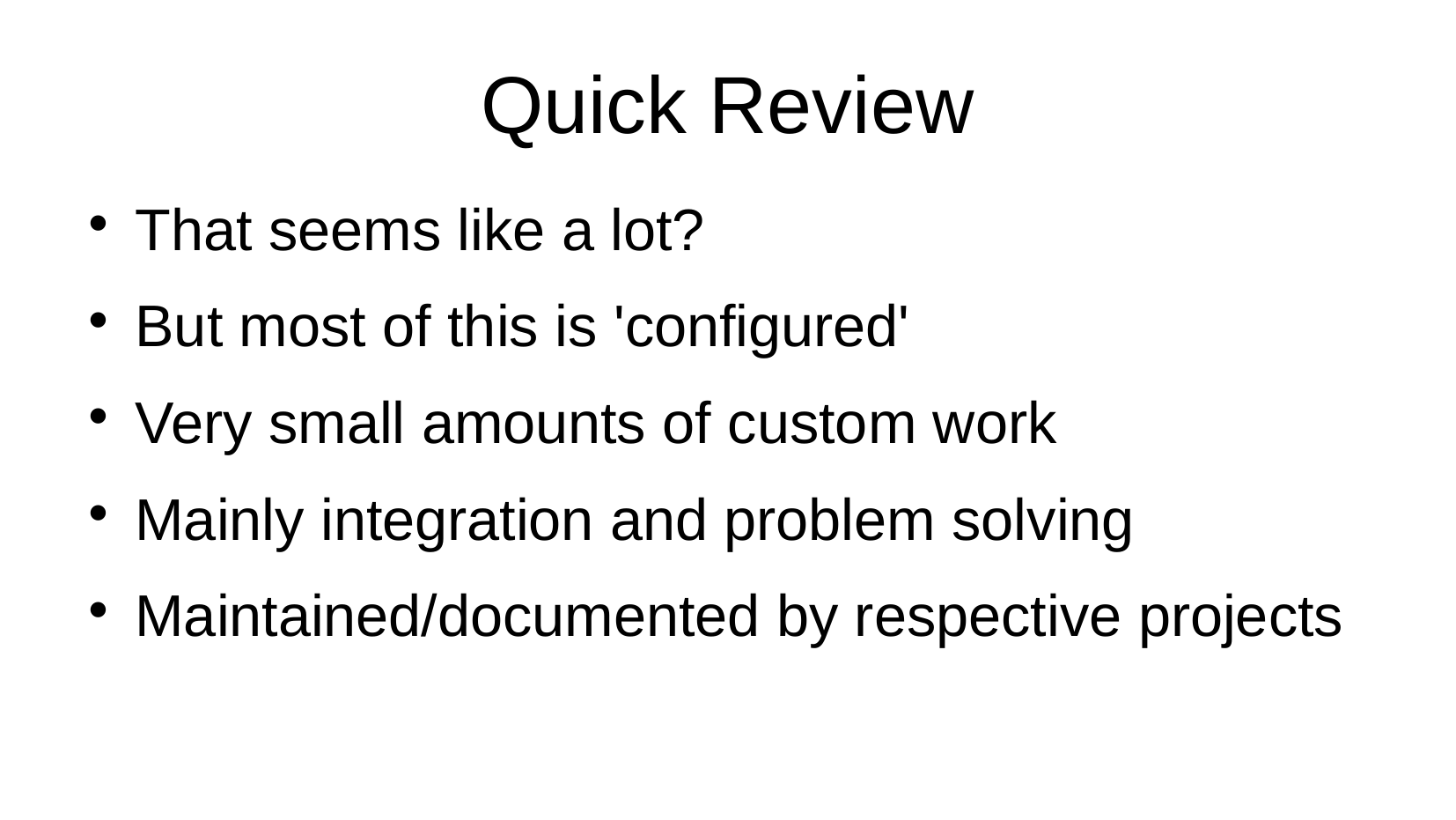

Quick Review
That seems like a lot?
But most of this is 'configured'
Very small amounts of custom work
Mainly integration and problem solving
Maintained/documented by respective projects